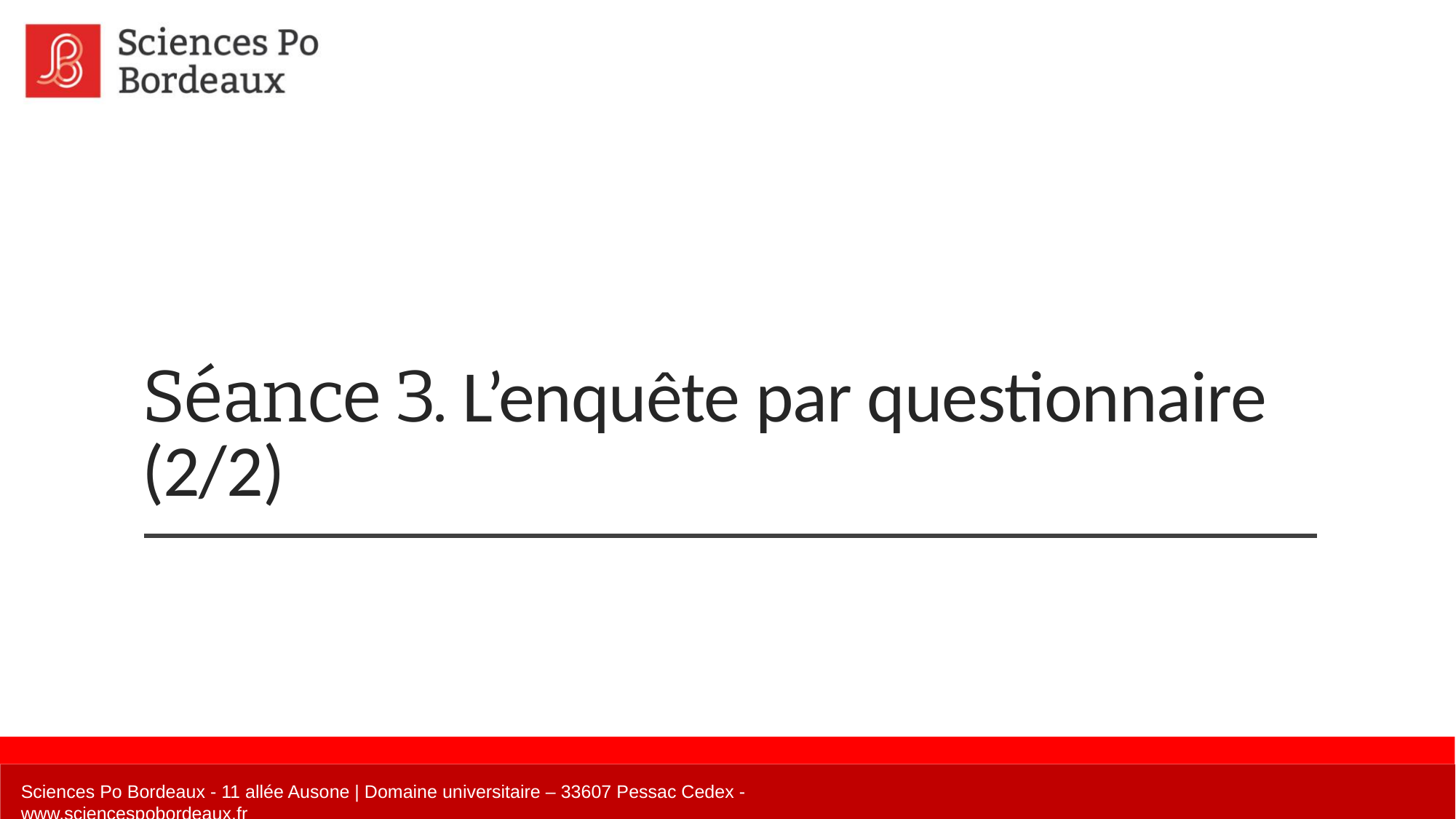

# Séance 3. L’enquête par questionnaire (2/2)